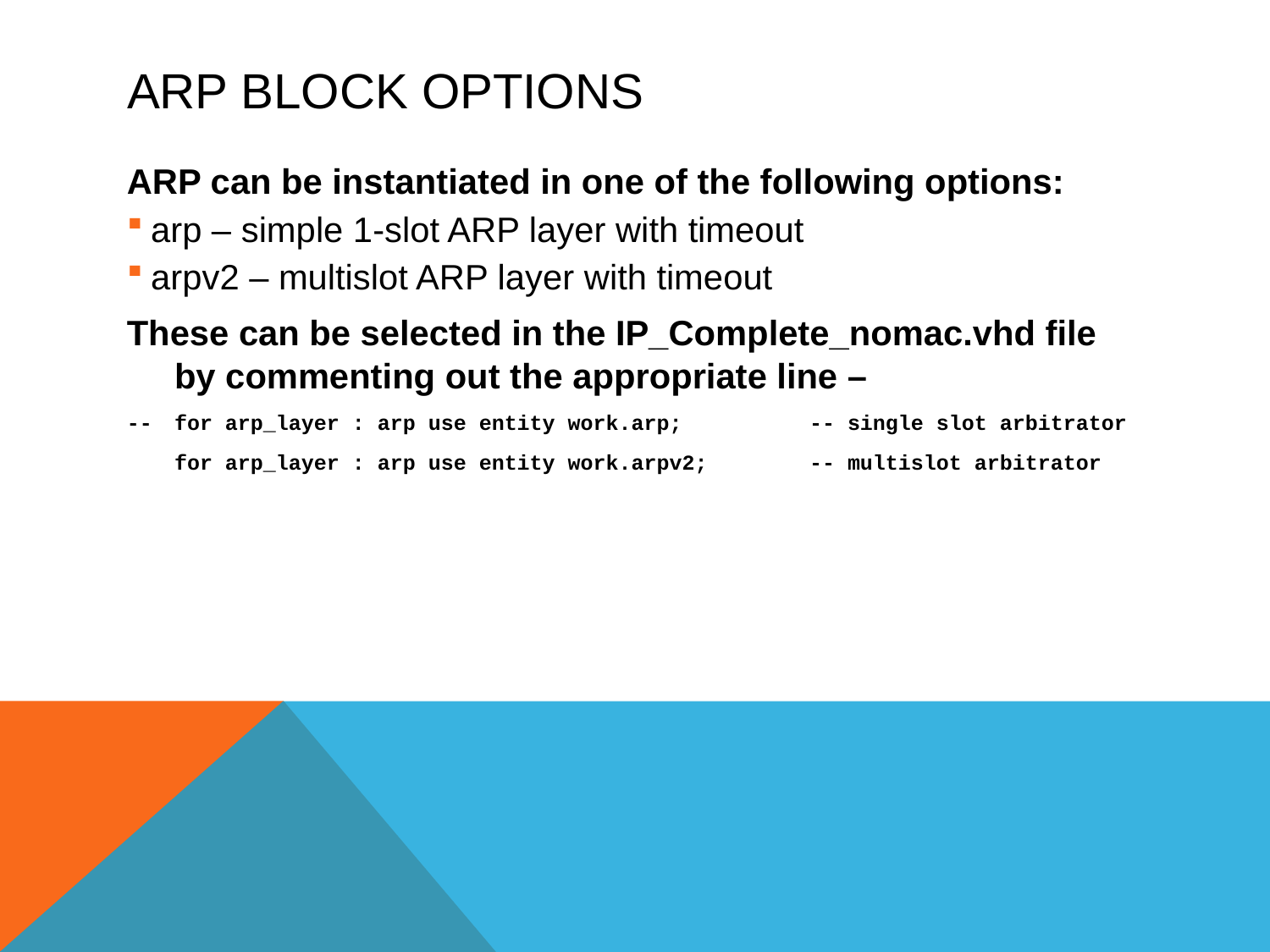

# ARP block options
ARP can be instantiated in one of the following options:
arp – simple 1-slot ARP layer with timeout
arpv2 – multislot ARP layer with timeout
These can be selected in the IP_Complete_nomac.vhd file by commenting out the appropriate line –
--	for arp_layer : arp use entity work.arp;	-- single slot arbitrator
	for arp_layer : arp use entity work.arpv2;	-- multislot arbitrator